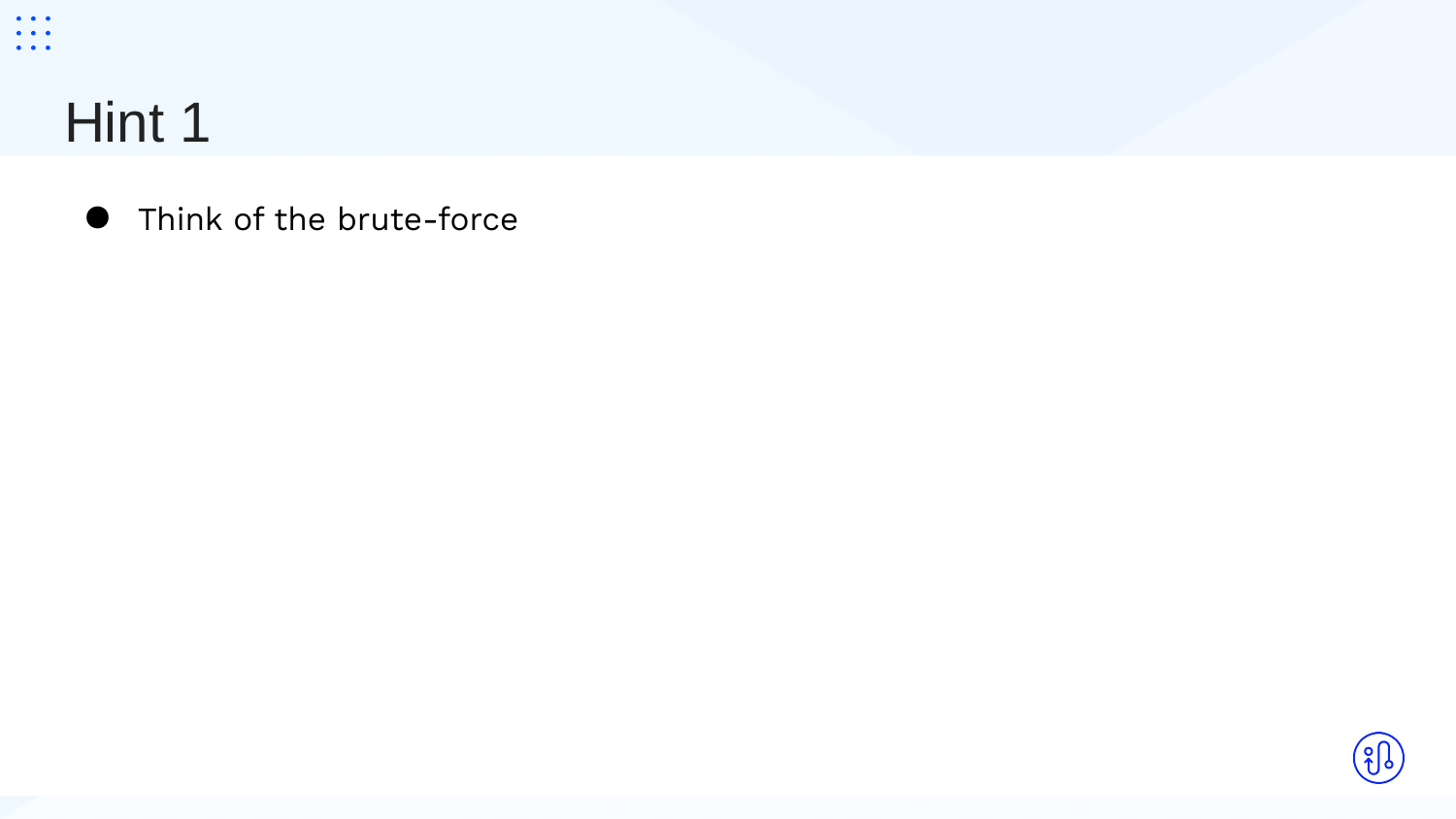

# Hint 1
Think of the brute-force